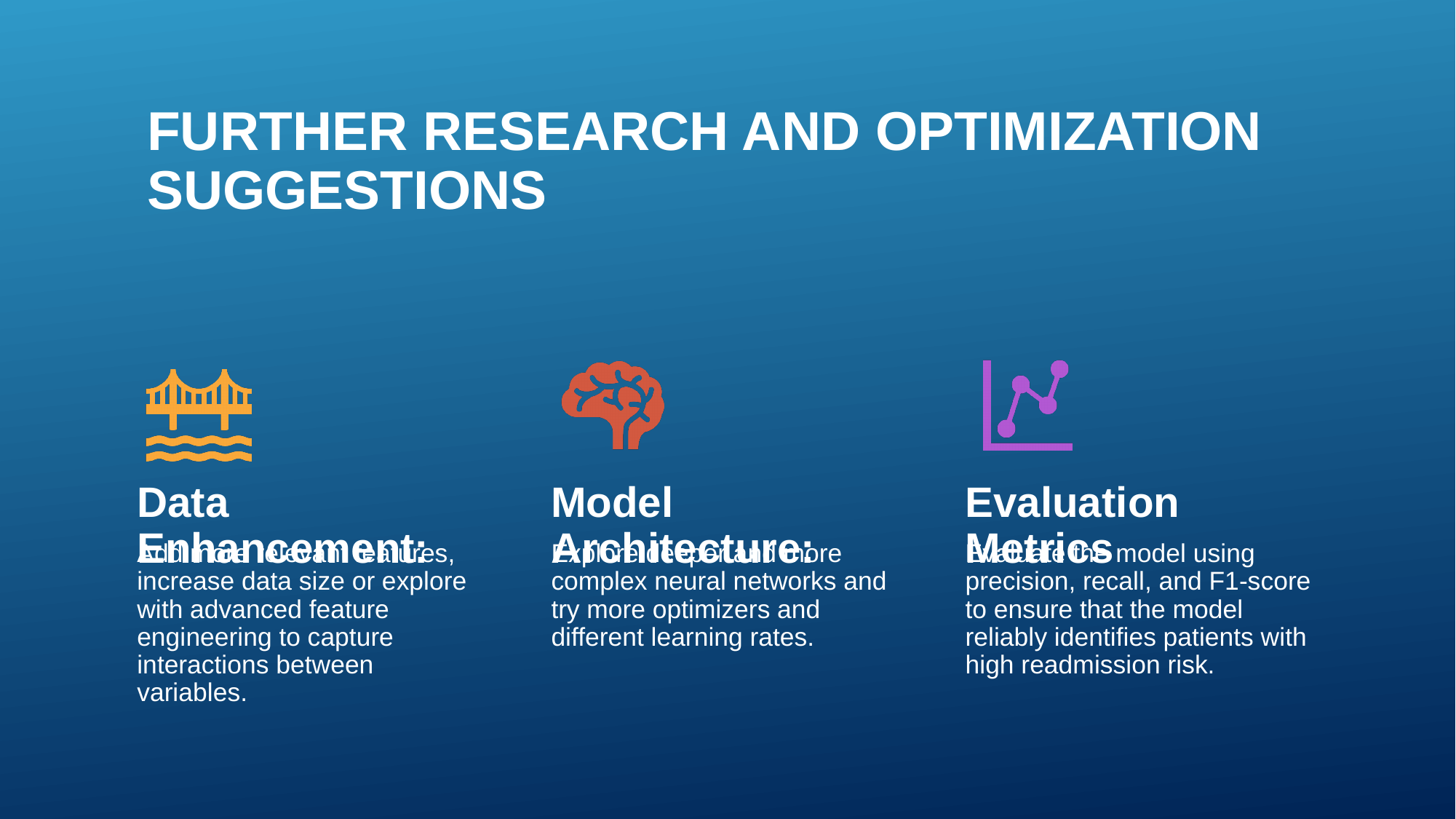

# Further Research and Optimization Suggestions
Data Enhancement:
Add more relevant features, increase data size or explore with advanced feature engineering to capture interactions between variables.
Model Architecture:
Explore deeper and more complex neural networks and try more optimizers and different learning rates.
Evaluation Metrics
Evaluate the model using precision, recall, and F1-score to ensure that the model reliably identifies patients with high readmission risk.